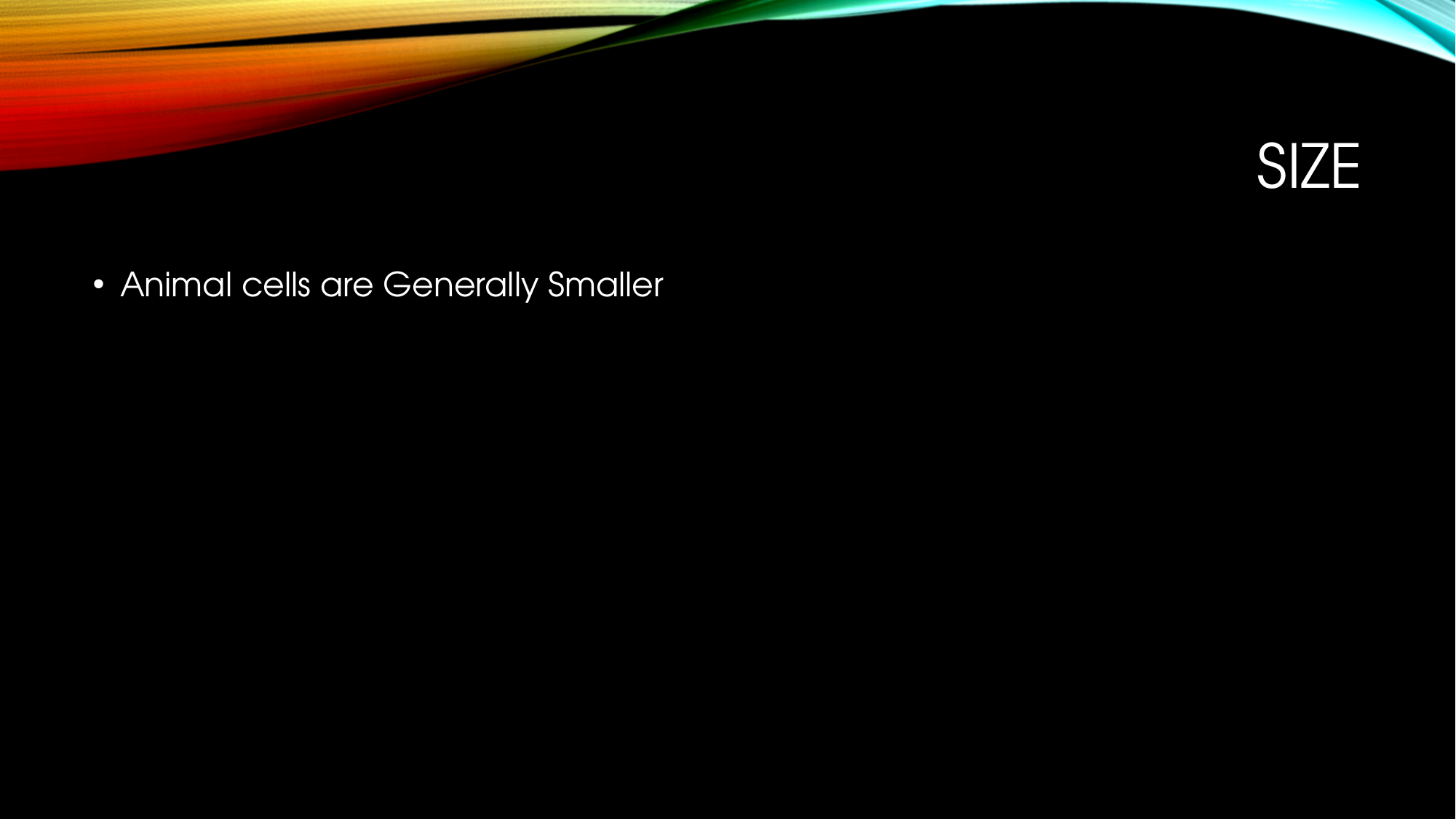

# size
Animal cells are Generally Smaller